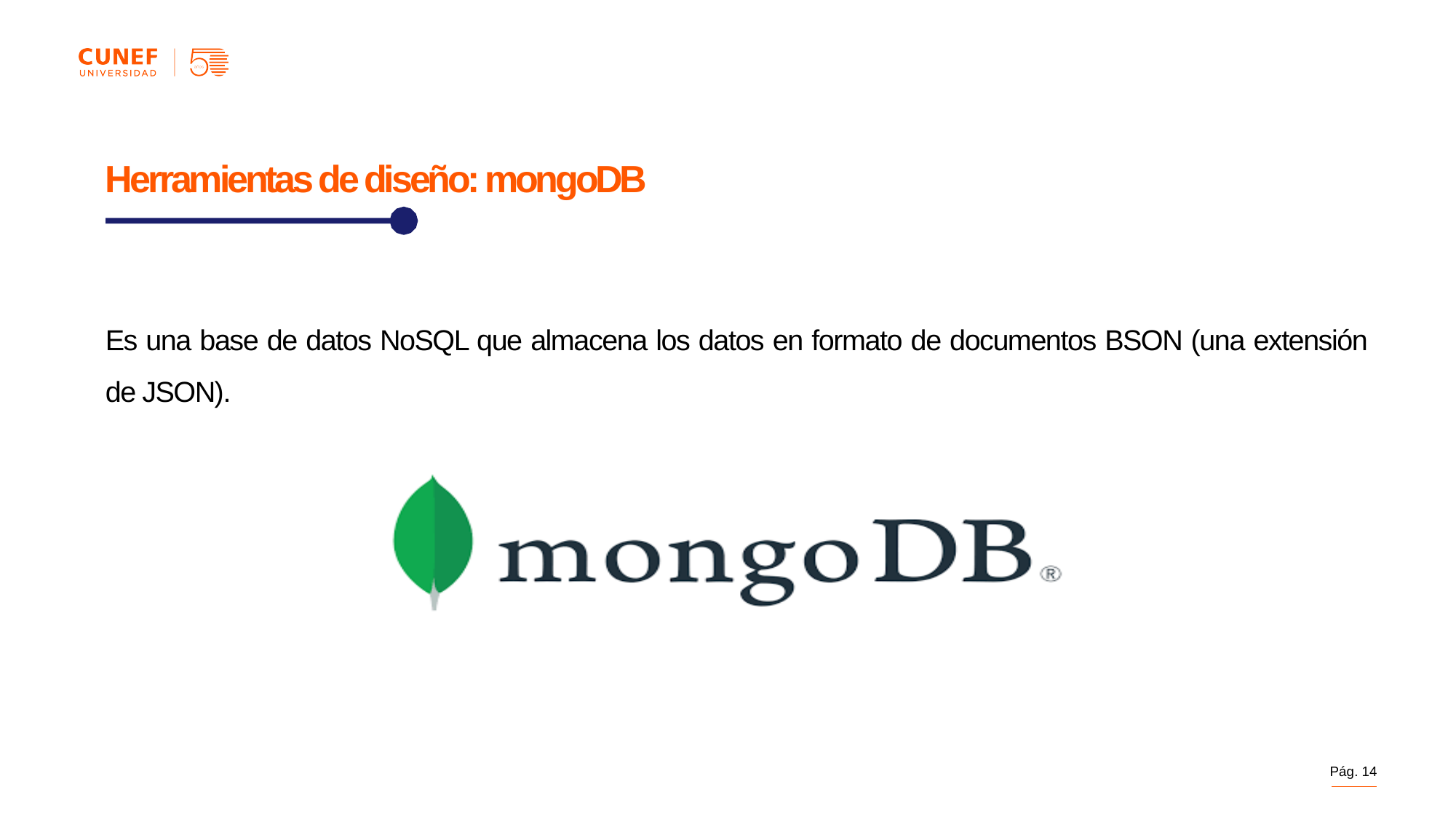

Herramientas de diseño: mongoDB

Es una base de datos NoSQL que almacena los datos en formato de documentos BSON (una extensión de JSON).